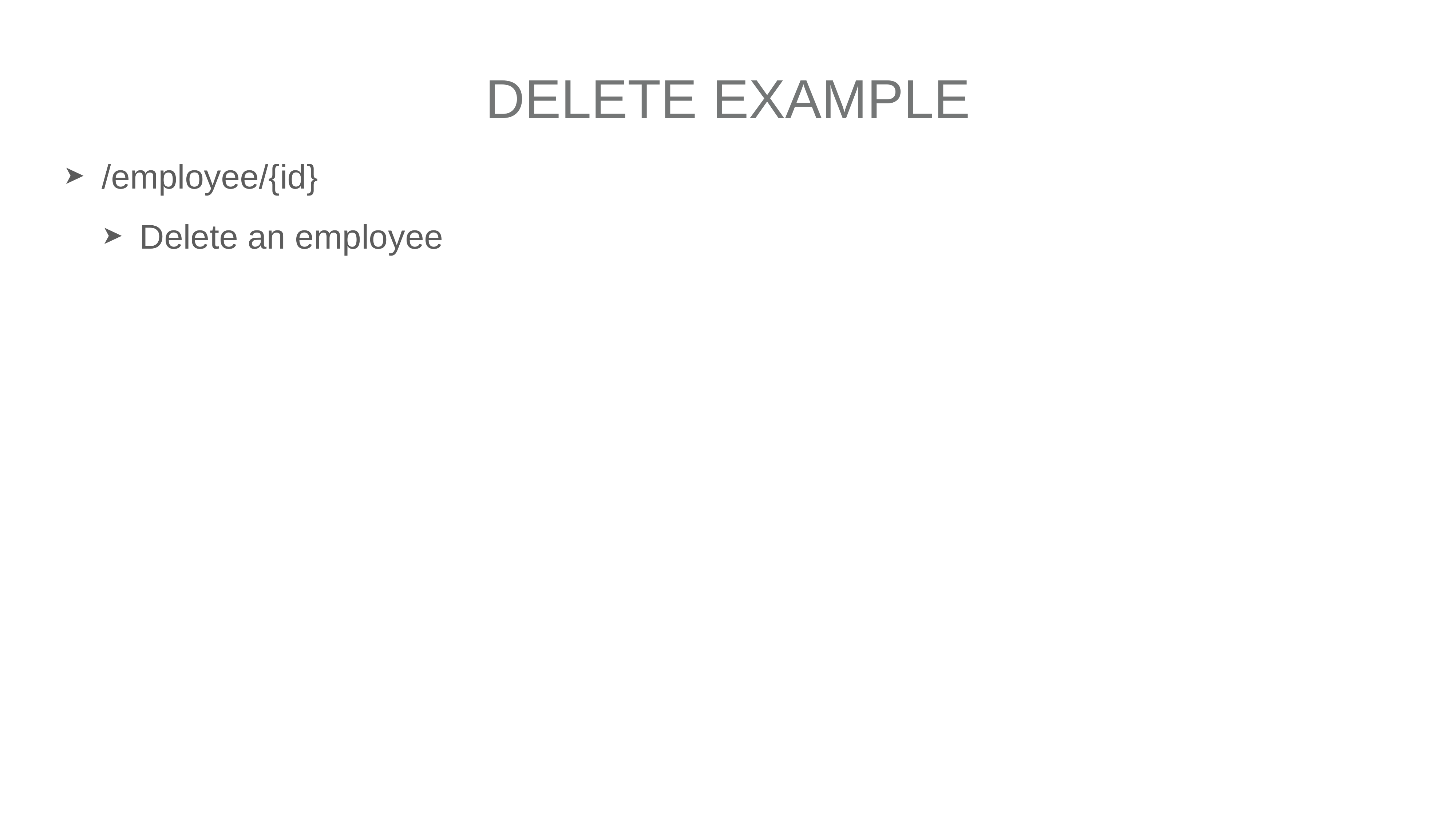

# Delete Example

/employee/{id}
Delete an employee